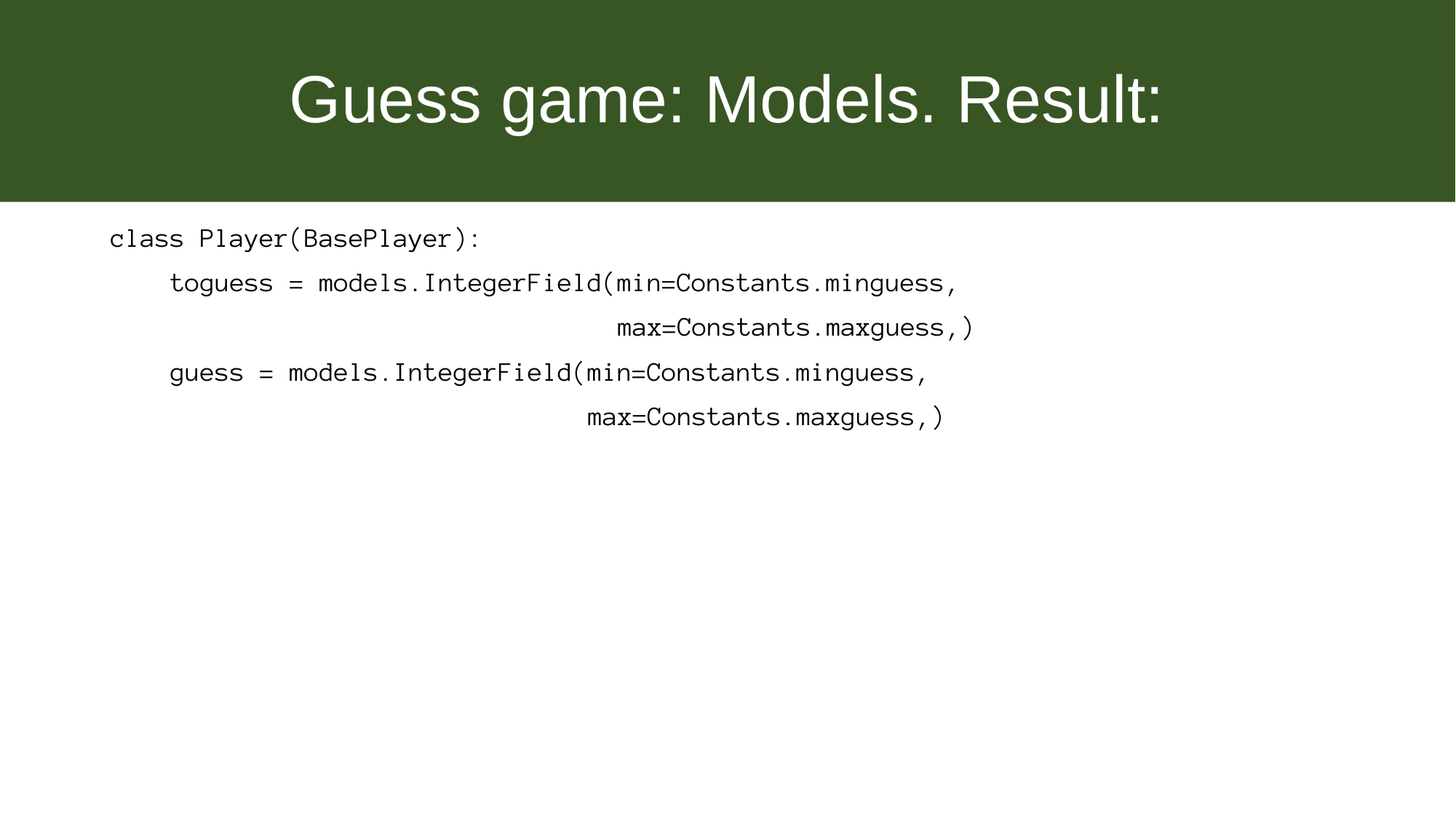

# Guess game: Models. Result:
class Player(BasePlayer):
    toguess = models.IntegerField(min=Constants.minguess,
                                  max=Constants.maxguess,)
    guess = models.IntegerField(min=Constants.minguess,
                                max=Constants.maxguess,)